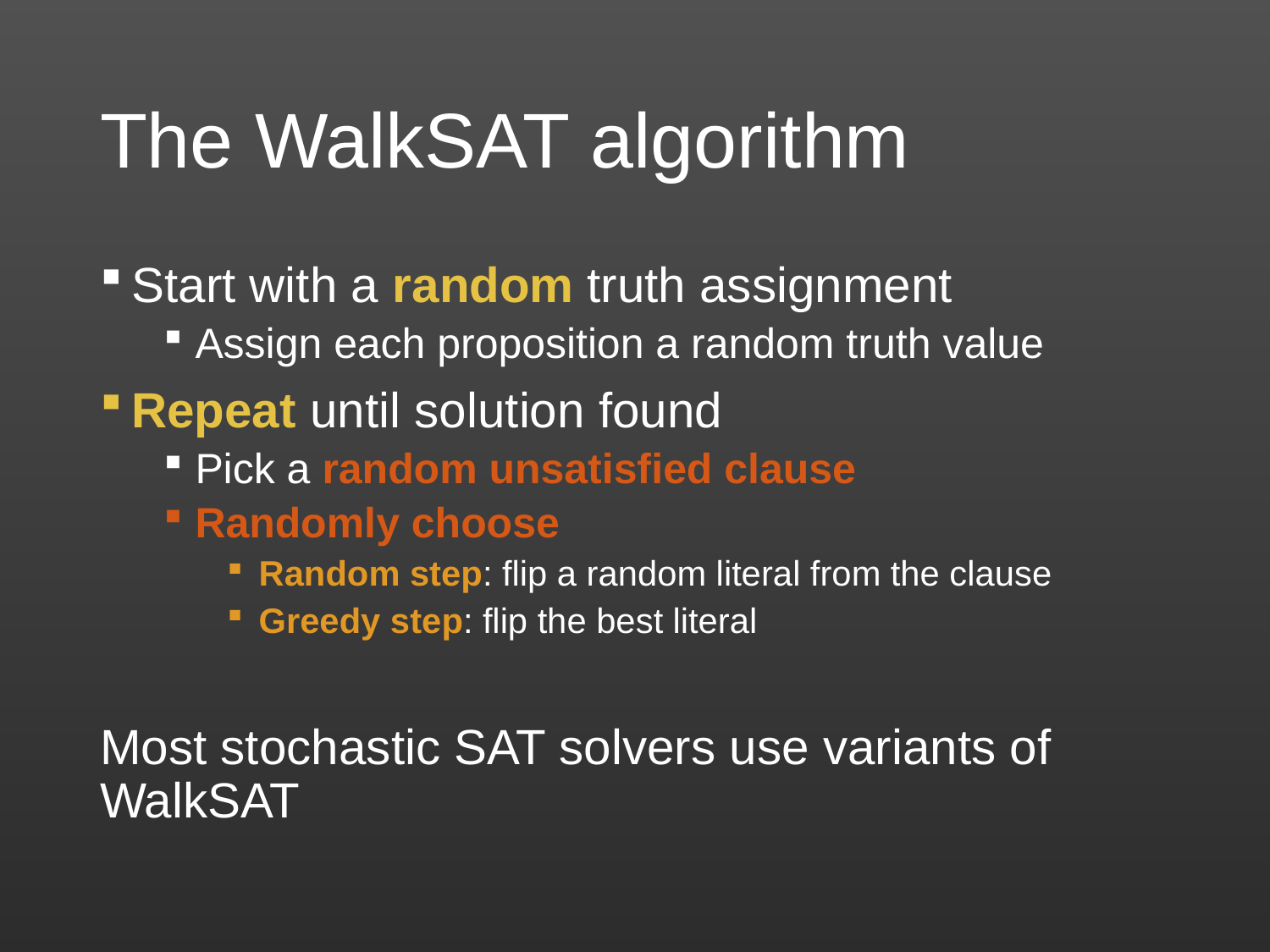

# The WalkSAT algorithm
Start with a random truth assignment
Assign each proposition a random truth value
Repeat until solution found
Pick a random unsatisfied clause
Randomly choose
Random step: flip a random literal from the clause
Greedy step: flip the best literal

Most stochastic SAT solvers use variants of WalkSAT